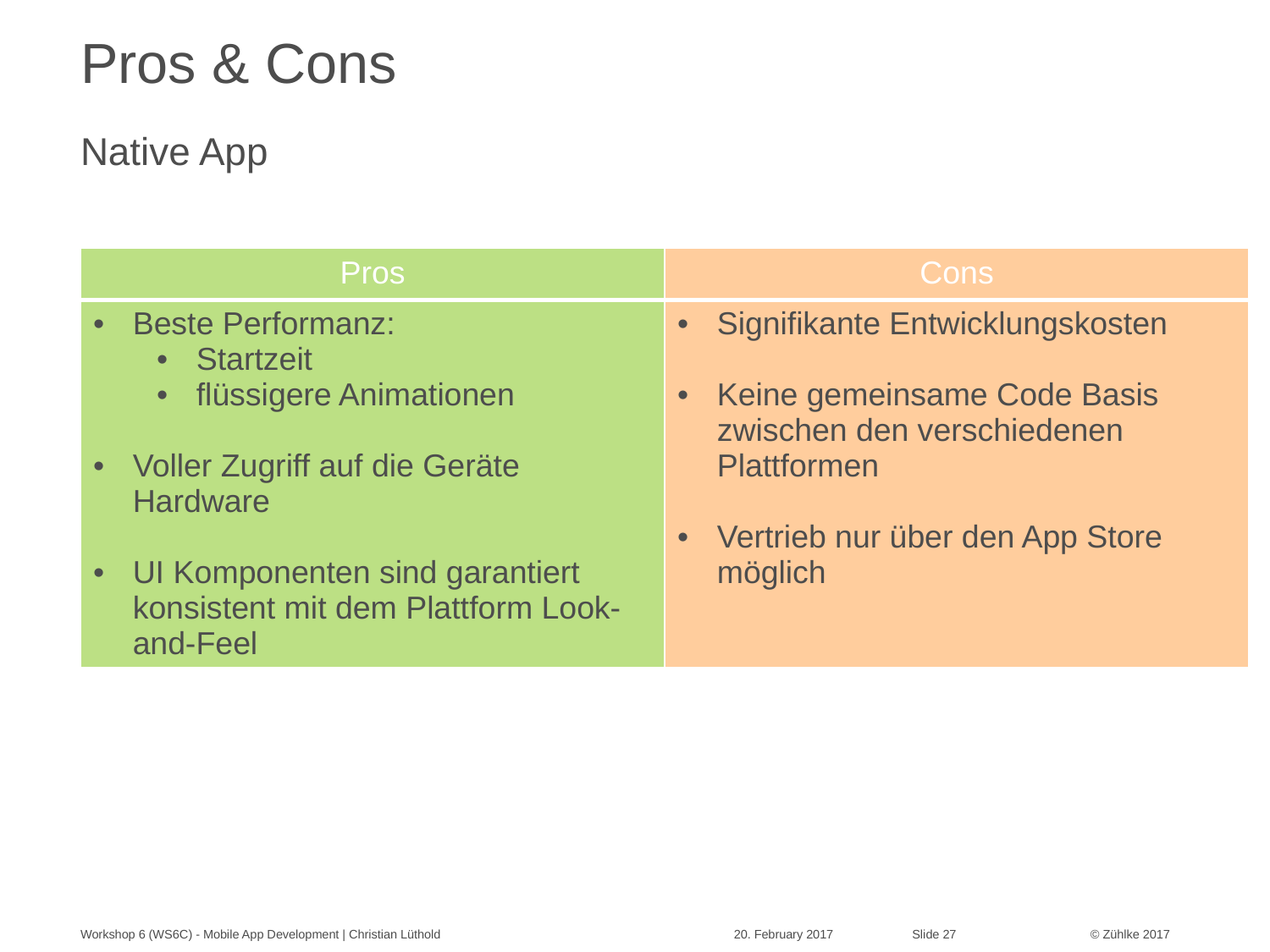

# Pros & Cons
Native App
| Pros | Cons |
| --- | --- |
| Beste Performanz: Startzeit flüssigere Animationen Voller Zugriff auf die Geräte Hardware UI Komponenten sind garantiert konsistent mit dem Plattform Look-and-Feel | Signifikante Entwicklungskosten Keine gemeinsame Code Basis zwischen den verschiedenen Plattformen Vertrieb nur über den App Store möglich |